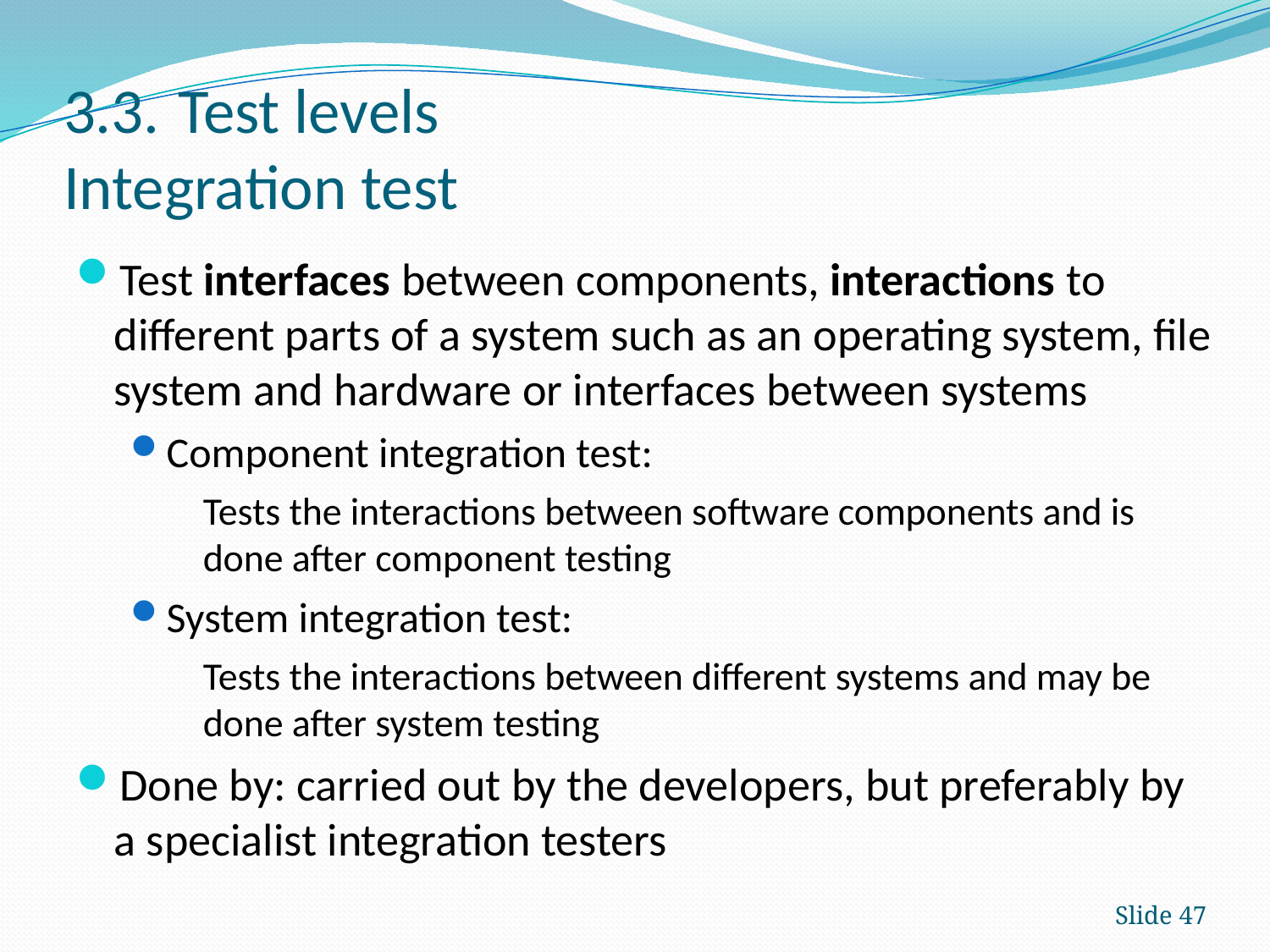

# 3.3.	Test levels Integration test
Test interfaces between components, interactions to different parts of a system such as an operating system, file system and hardware or interfaces between systems
Component integration test:
Tests the interactions between software components and is done after component testing
System integration test:
Tests the interactions between different systems and may be done after system testing
Done by: carried out by the developers, but preferably by a specialist integration testers
Slide 47